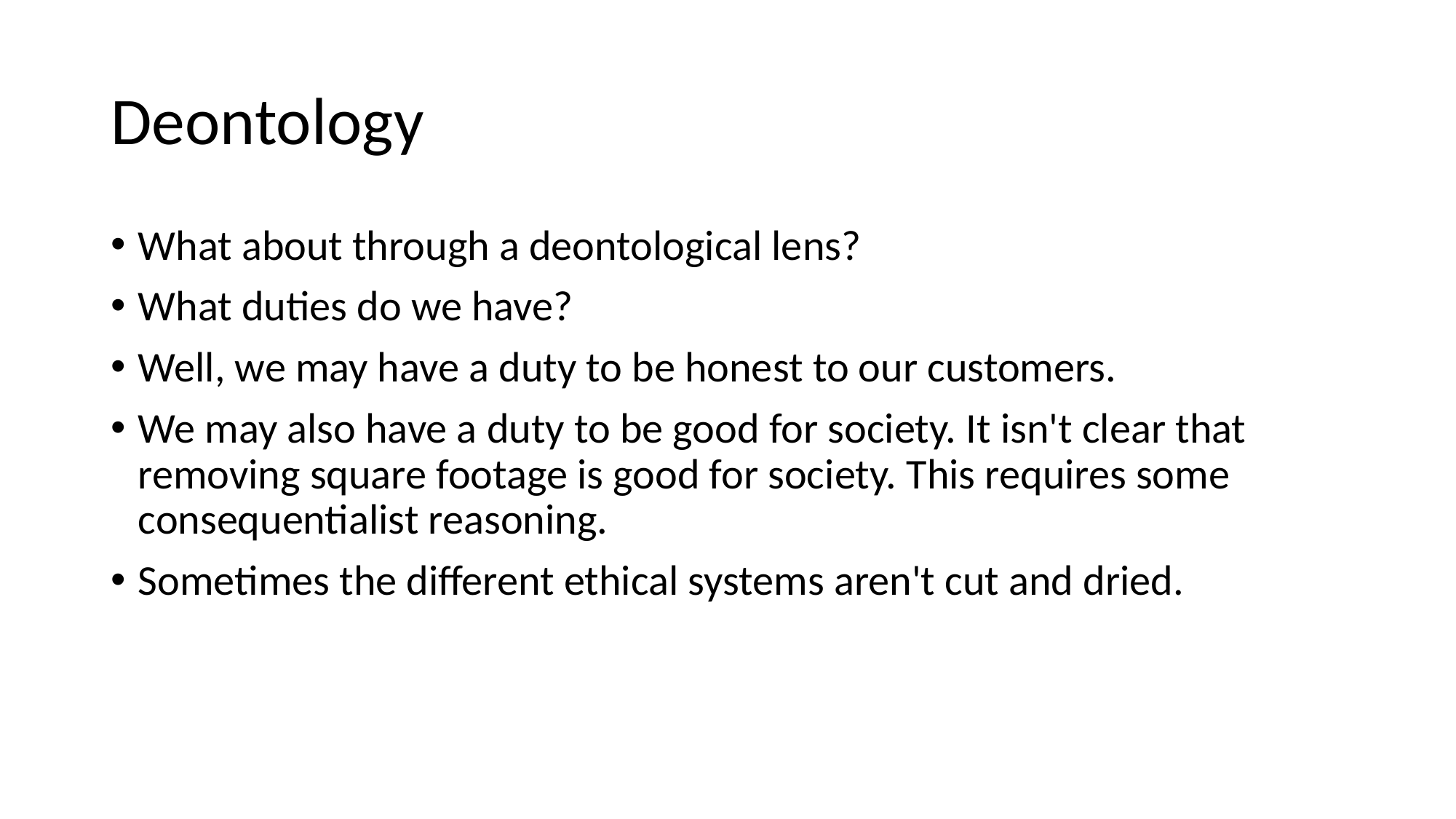

# Deontology
What about through a deontological lens?
What duties do we have?
Well, we may have a duty to be honest to our customers.
We may also have a duty to be good for society. It isn't clear that removing square footage is good for society. This requires some consequentialist reasoning.
Sometimes the different ethical systems aren't cut and dried.